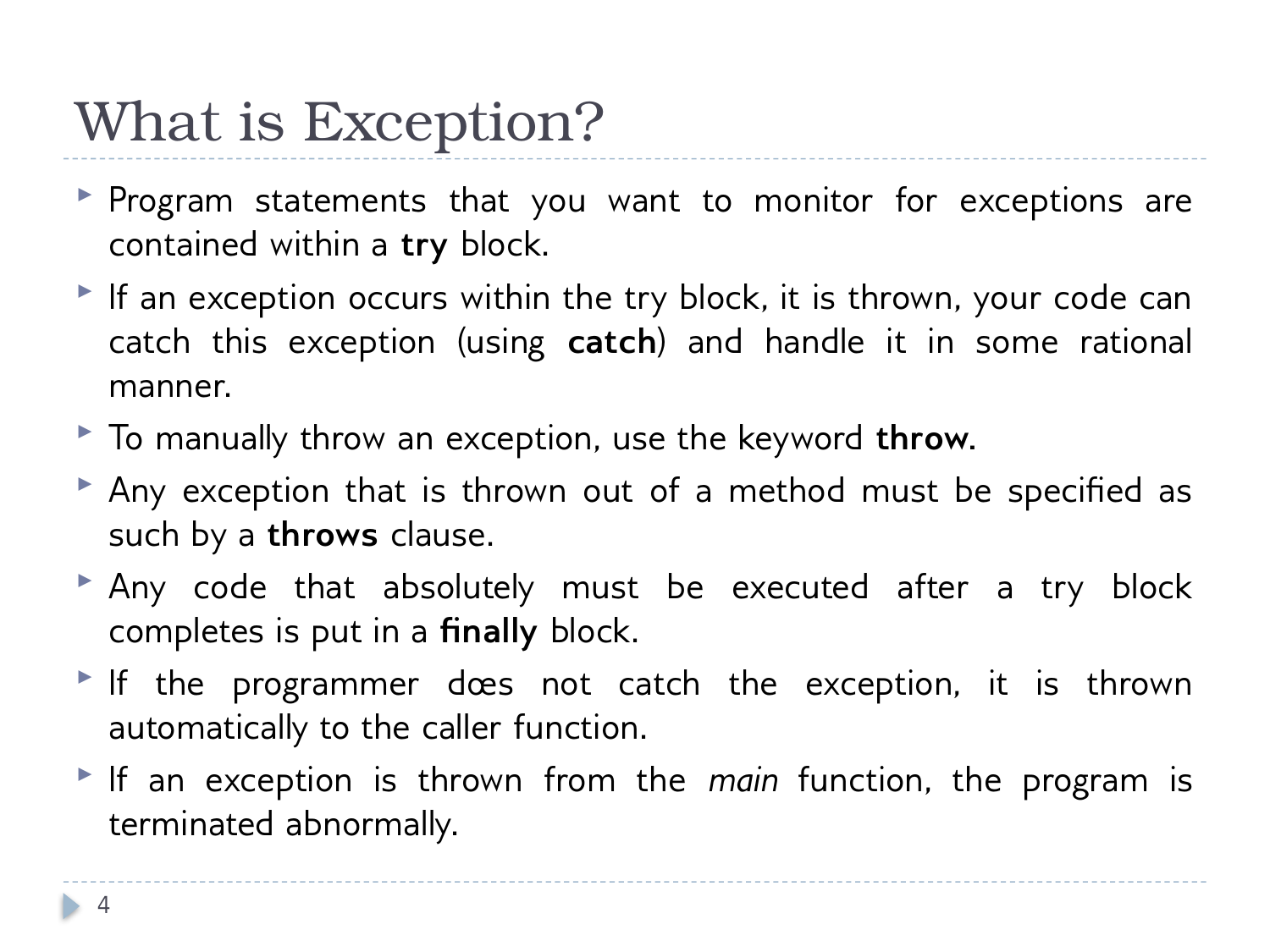

# What is Exception?
Program statements that you want to monitor for exceptions are contained within a try block.
If an exception occurs within the try block, it is thrown, your code can catch this exception (using catch) and handle it in some rational manner.
To manually throw an exception, use the keyword throw.
Any exception that is thrown out of a method must be specified as such by a throws clause.
Any code that absolutely must be executed after a try block completes is put in a finally block.
If the programmer does not catch the exception, it is thrown automatically to the caller function.
If an exception is thrown from the main function, the program is terminated abnormally.

4